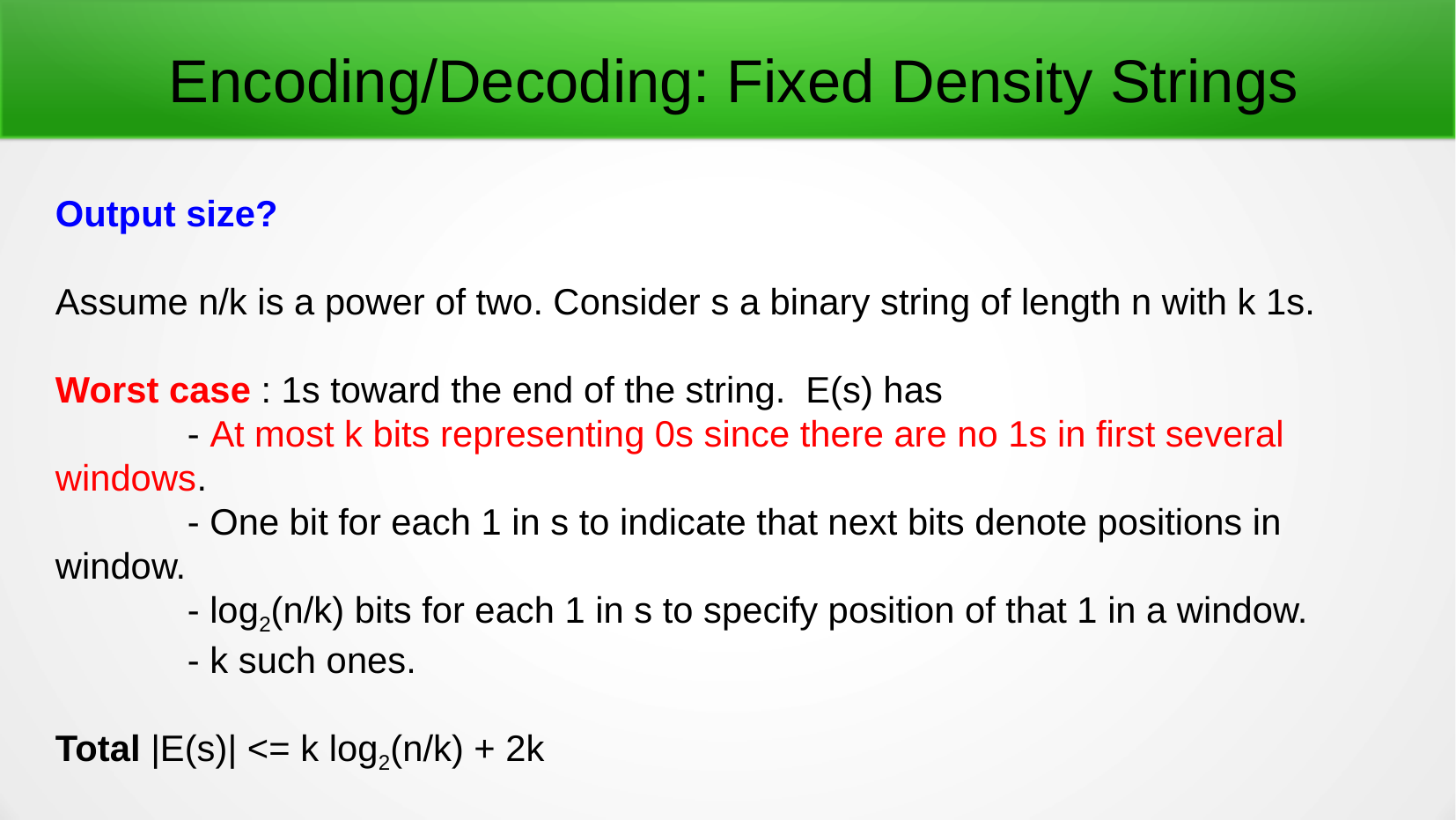

Encoding/Decoding: Fixed Density Strings
Output size?

Assume n/k is a power of two. Consider s a binary string of length n with k 1s.

Worst case : 1s toward the end of the string.  E(s) has
	- At most k bits representing 0s since there are no 1s in first several windows.
	- One bit for each 1 in s to indicate that next bits denote positions in window.
	- log2(n/k) bits for each 1 in s to specify position of that 1 in a window.
	- k such ones.

Total |E(s)| <= k log2(n/k) + 2k